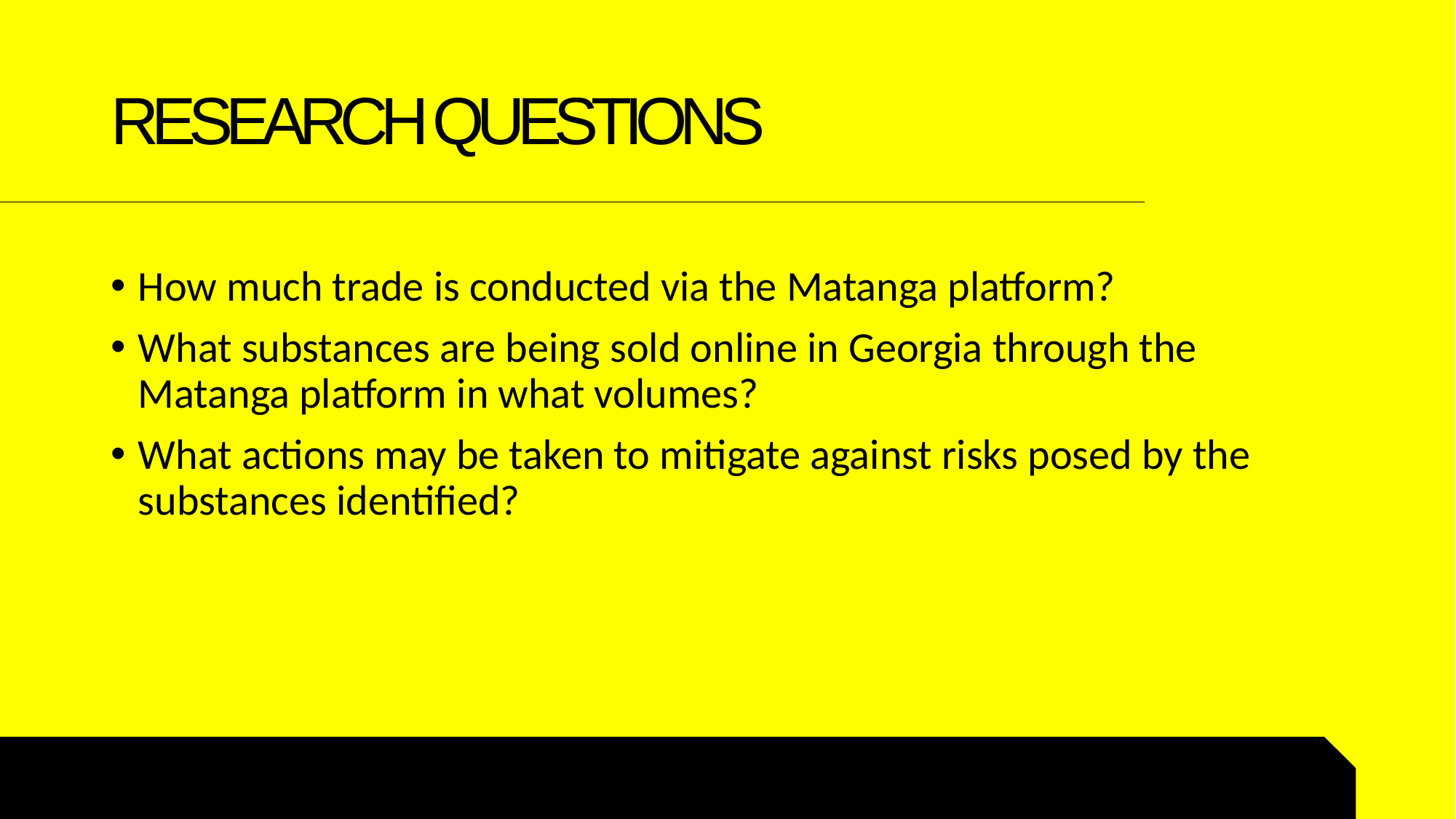

# RESEARCH QUESTIONS
How much trade is conducted via the Matanga platform?
What substances are being sold online in Georgia through the Matanga platform in what volumes?
What actions may be taken to mitigate against risks posed by the substances identified?